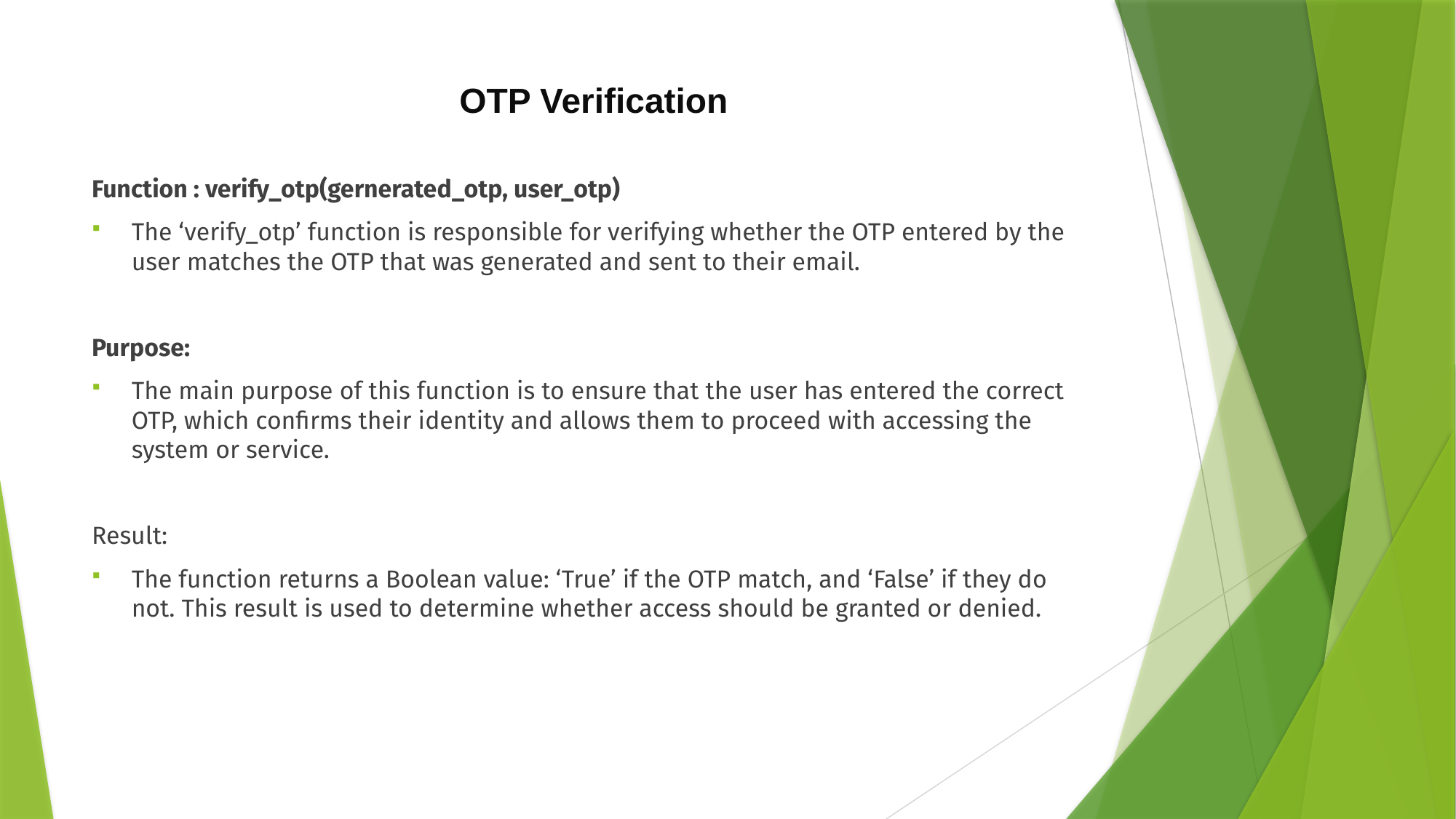

# OTP Verification
Function : verify_otp(gernerated_otp, user_otp)
The ‘verify_otp’ function is responsible for verifying whether the OTP entered by the user matches the OTP that was generated and sent to their email.

Purpose:
The main purpose of this function is to ensure that the user has entered the correct OTP, which confirms their identity and allows them to proceed with accessing the system or service.

Result:
The function returns a Boolean value: ‘True’ if the OTP match, and ‘False’ if they do not. This result is used to determine whether access should be granted or denied.